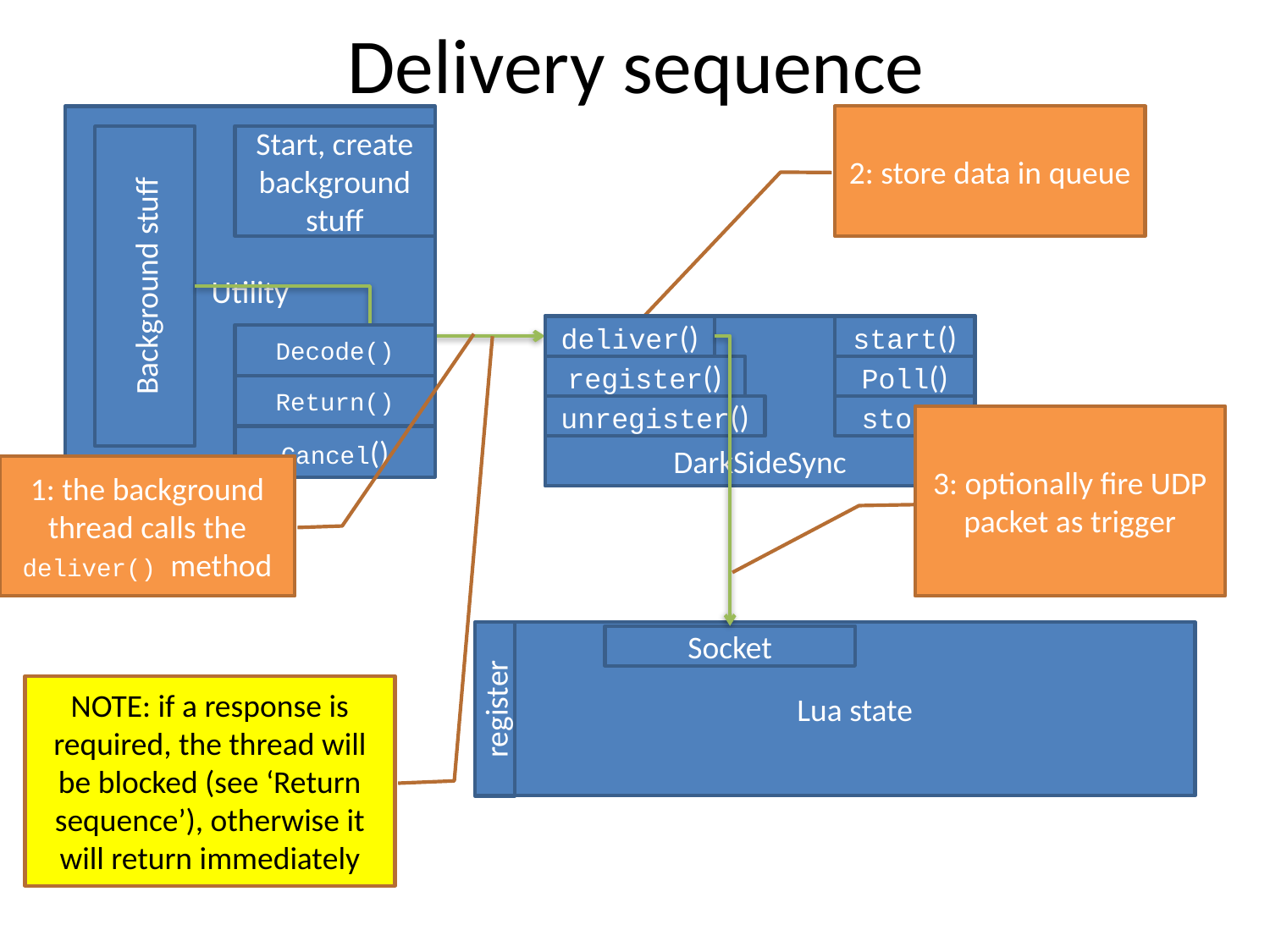

# Delivery sequence
Utility
2: store data in queue
Start, create background stuff
Background stuff
DarkSideSync
deliver()
start()
Decode()
Return()
Cancel()
register()
Poll()
unregister()
stop()
3: optionally fire UDP packet as trigger
1: the background thread calls the deliver() method
Lua state
Socket
NOTE: if a response is required, the thread will be blocked (see ‘Return sequence’), otherwise it will return immediately
register